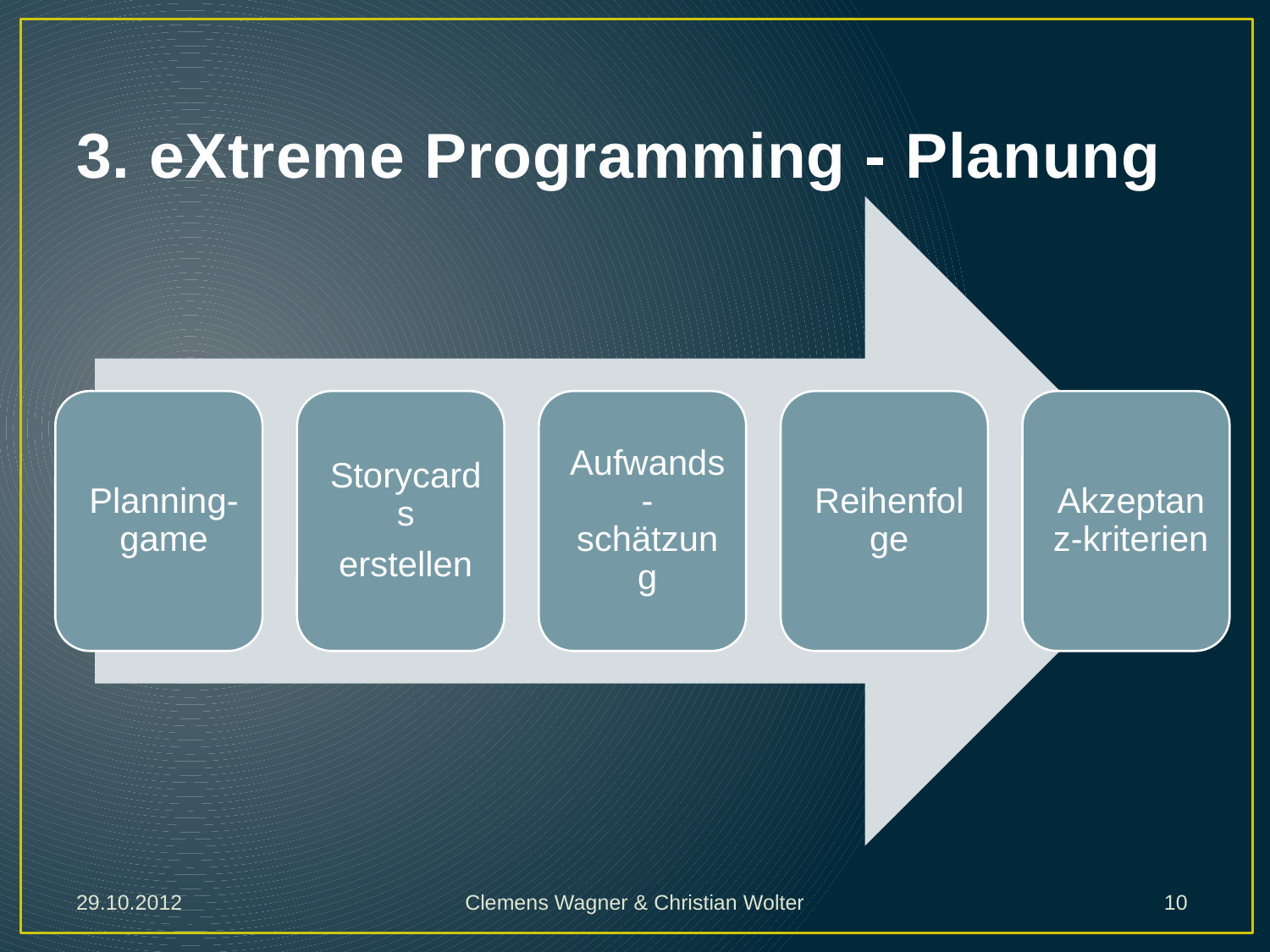

# 3. eXtreme Programming - Planung
Planning-game
Storycards
erstellen
Aufwands-schätzung
Reihenfolge
Akzeptanz-kriterien
29.10.2012
Clemens Wagner & Christian Wolter
10